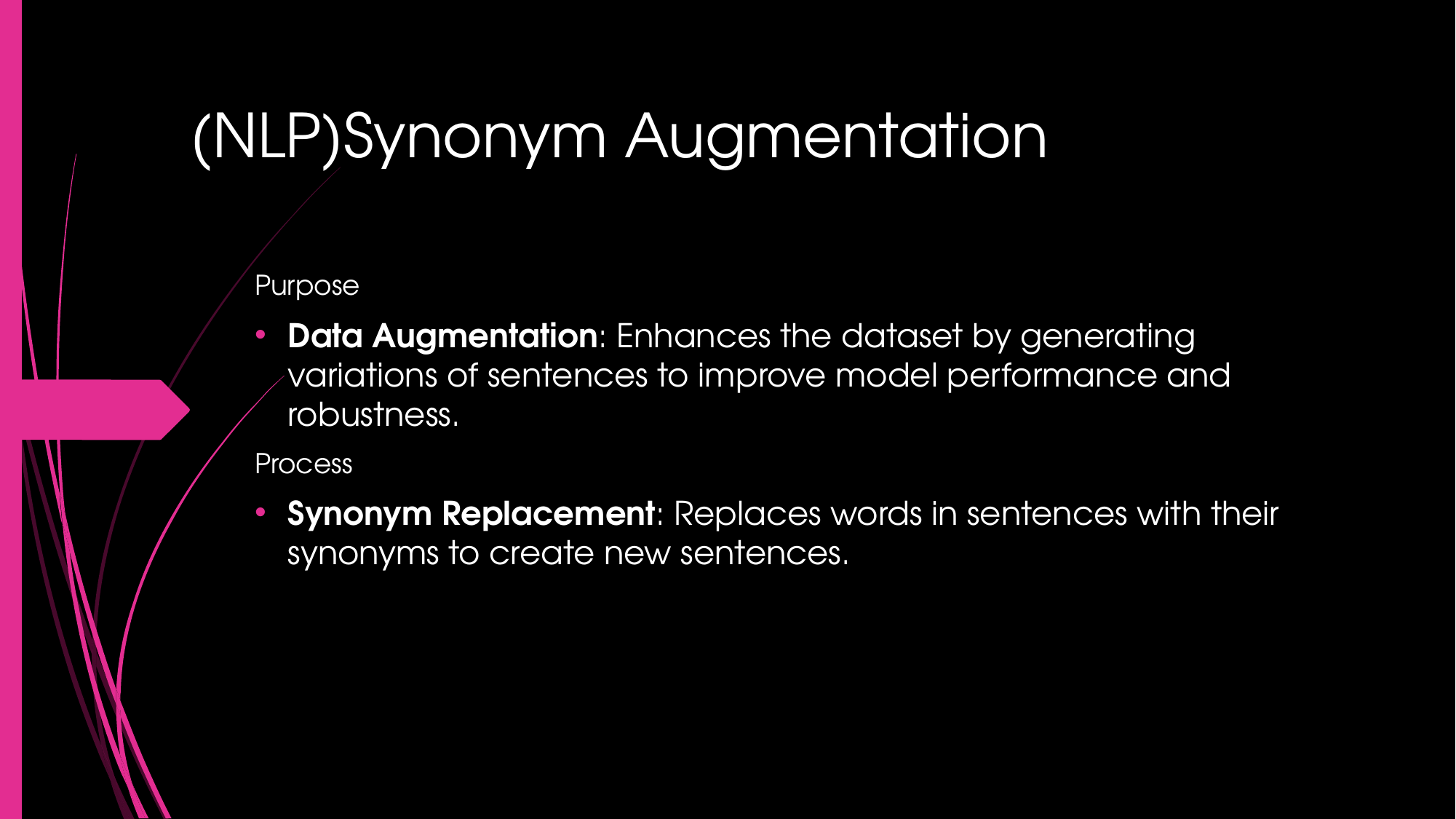

(NLP)Synonym Augmentation
Purpose
Data Augmentation: Enhances the dataset by generating variations of sentences to improve model performance and robustness.
Process
Synonym Replacement: Replaces words in sentences with their synonyms to create new sentences.